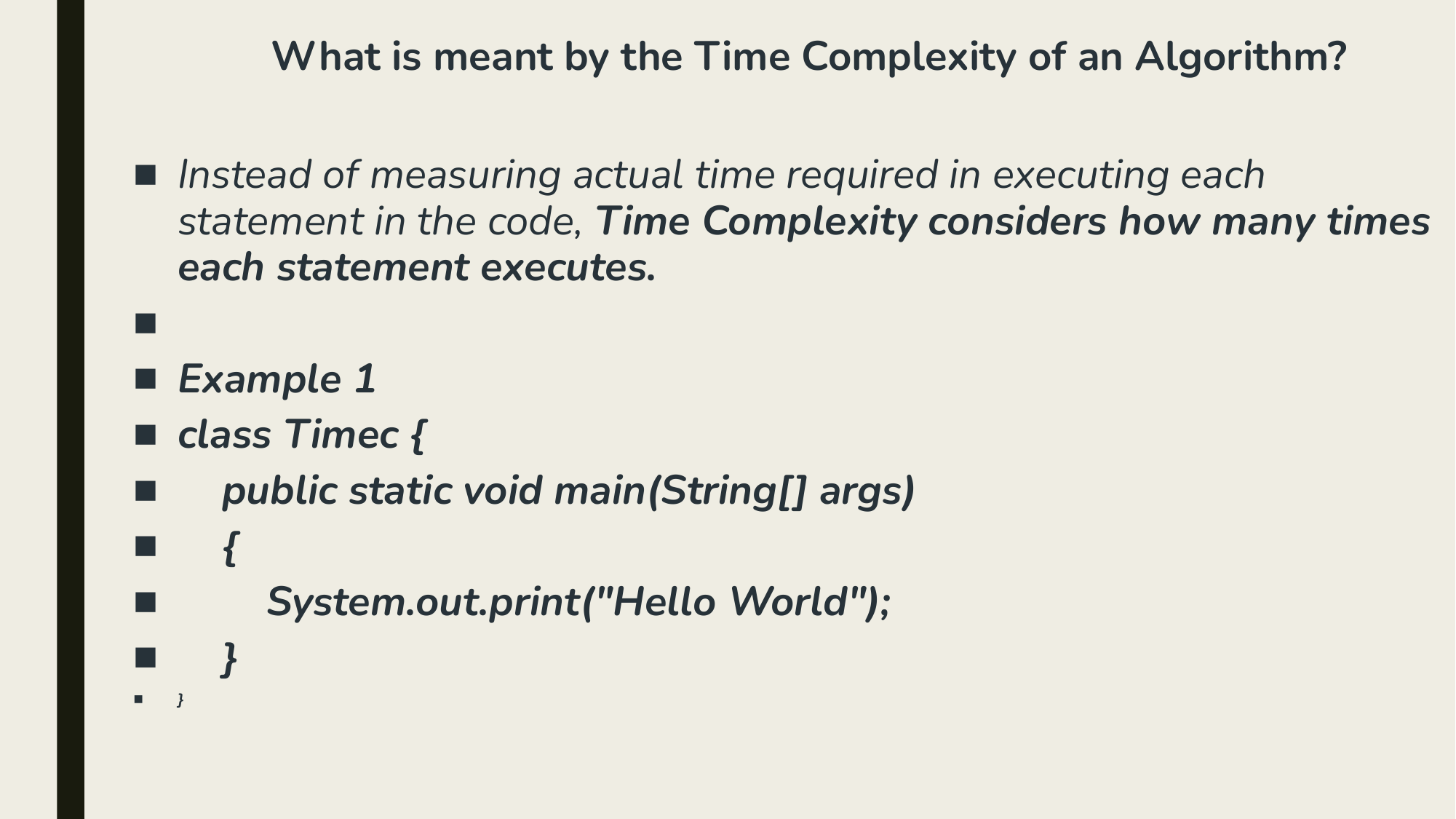

# What is meant by the Time Complexity of an Algorithm?
Instead of measuring actual time required in executing each statement in the code, Time Complexity considers how many times each statement executes.

Example 1
class Timec {
    public static void main(String[] args)
    {
        System.out.print("Hello World");
    }
}